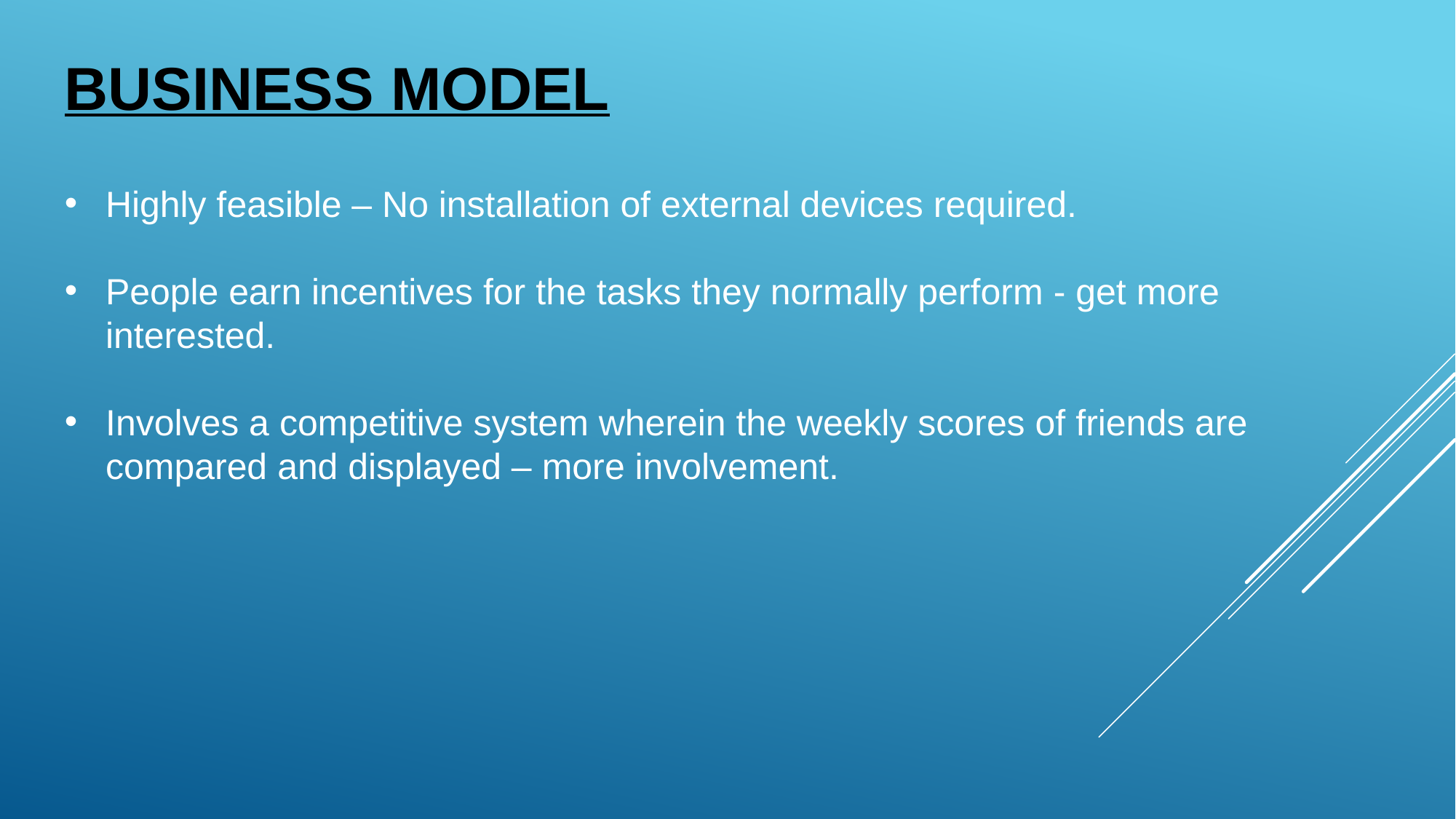

BUSINESS MODEL
Highly feasible – No installation of external devices required.

People earn incentives for the tasks they normally perform - get more interested.

Involves a competitive system wherein the weekly scores of friends are compared and displayed – more involvement.